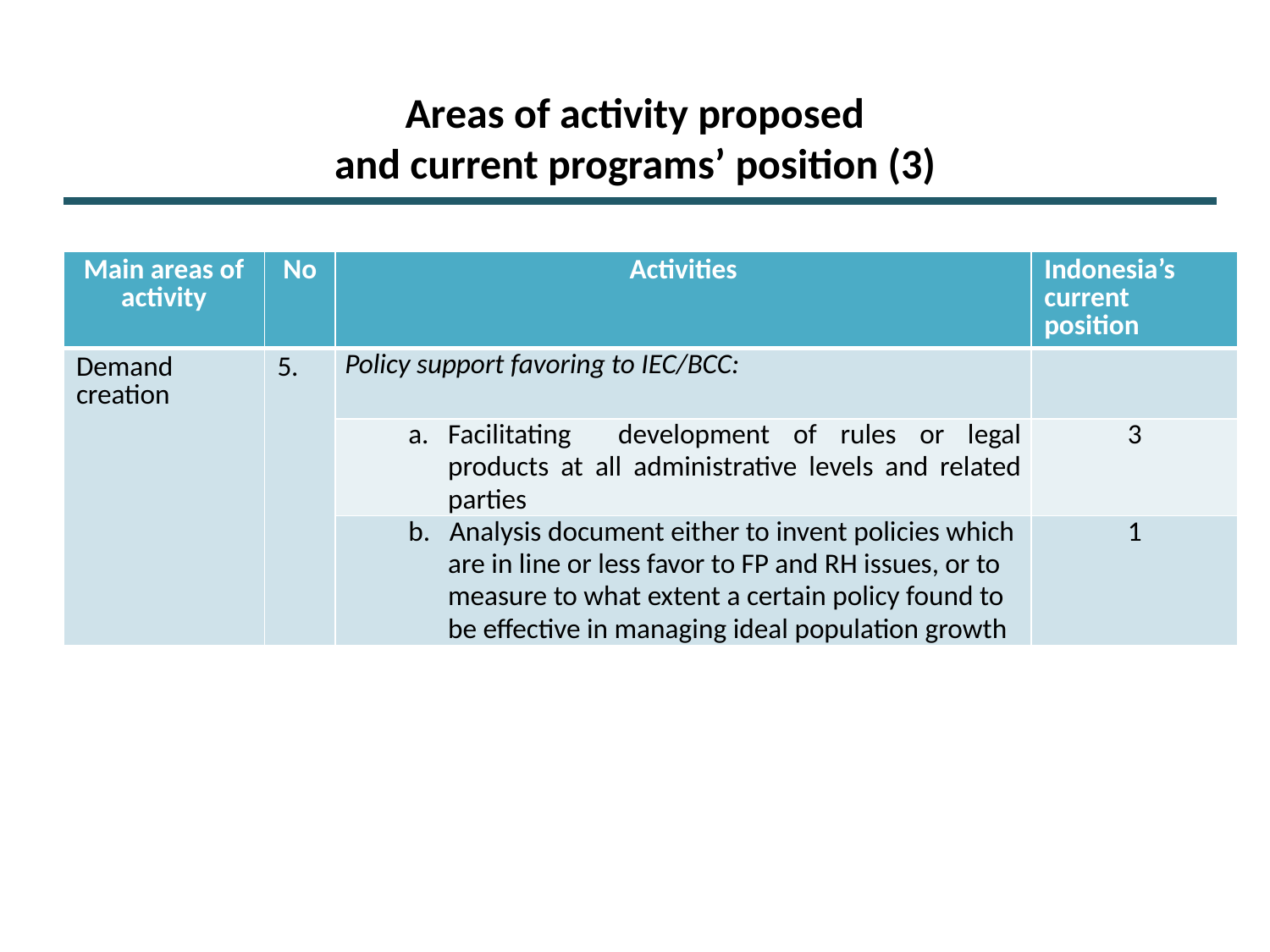

# Areas of activity proposed and current programs’ position (3)
| Main areas of activity | No | Activities | Indonesia’s current position |
| --- | --- | --- | --- |
| Demand creation | 5. | Policy support favoring to IEC/BCC: |  |
|  |  | Facilitating development of rules or legal products at all administrative levels and related parties | 3 |
|  |  | b. Analysis document either to invent policies which are in line or less favor to FP and RH issues, or to measure to what extent a certain policy found to be effective in managing ideal population growth | 1 |